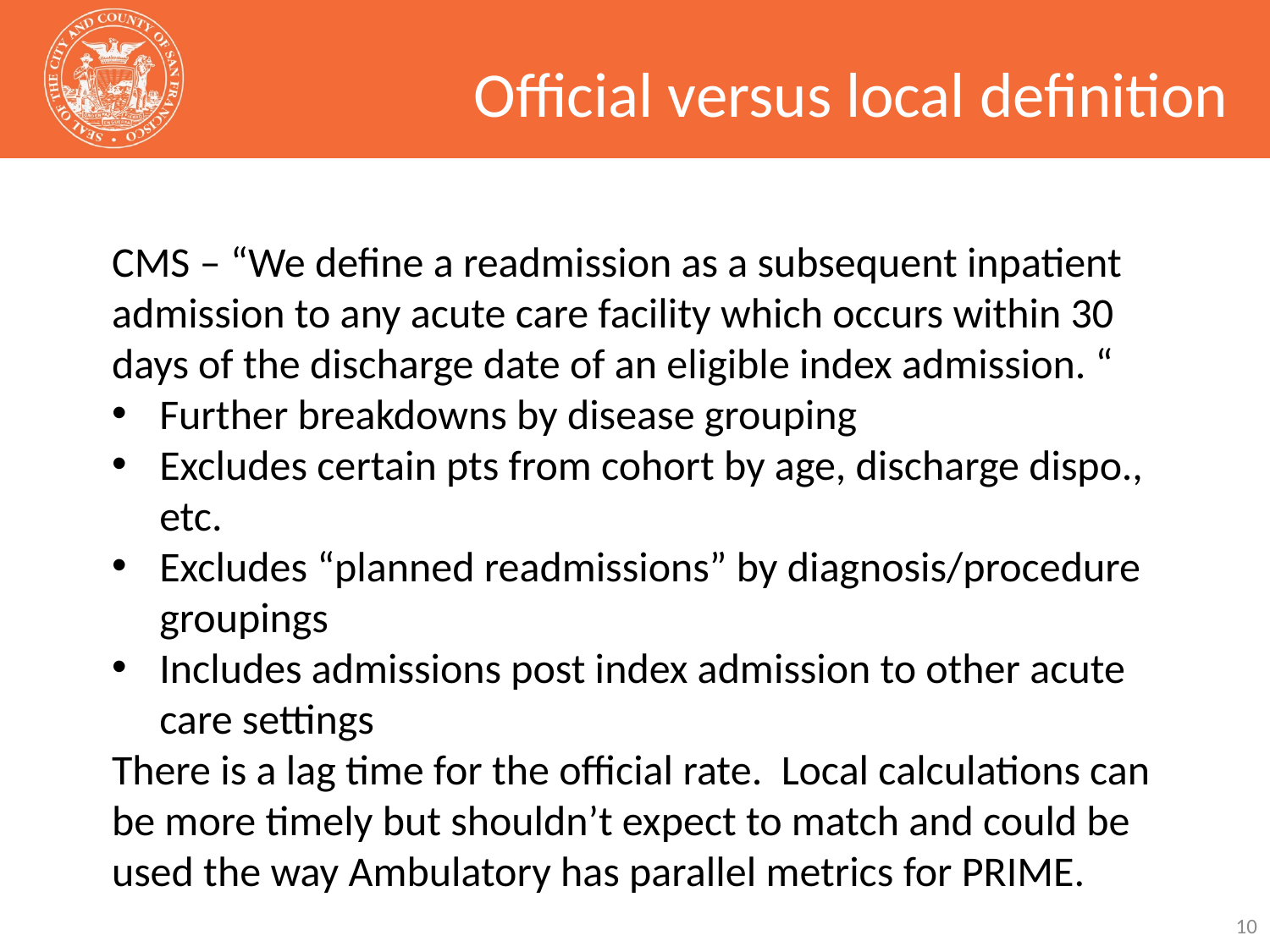

# Official versus local definition
CMS – “We define a readmission as a subsequent inpatient admission to any acute care facility which occurs within 30 days of the discharge date of an eligible index admission. “
Further breakdowns by disease grouping
Excludes certain pts from cohort by age, discharge dispo., etc.
Excludes “planned readmissions” by diagnosis/procedure groupings
Includes admissions post index admission to other acute care settings
There is a lag time for the official rate.  Local calculations can be more timely but shouldn’t expect to match and could be used the way Ambulatory has parallel metrics for PRIME.
10